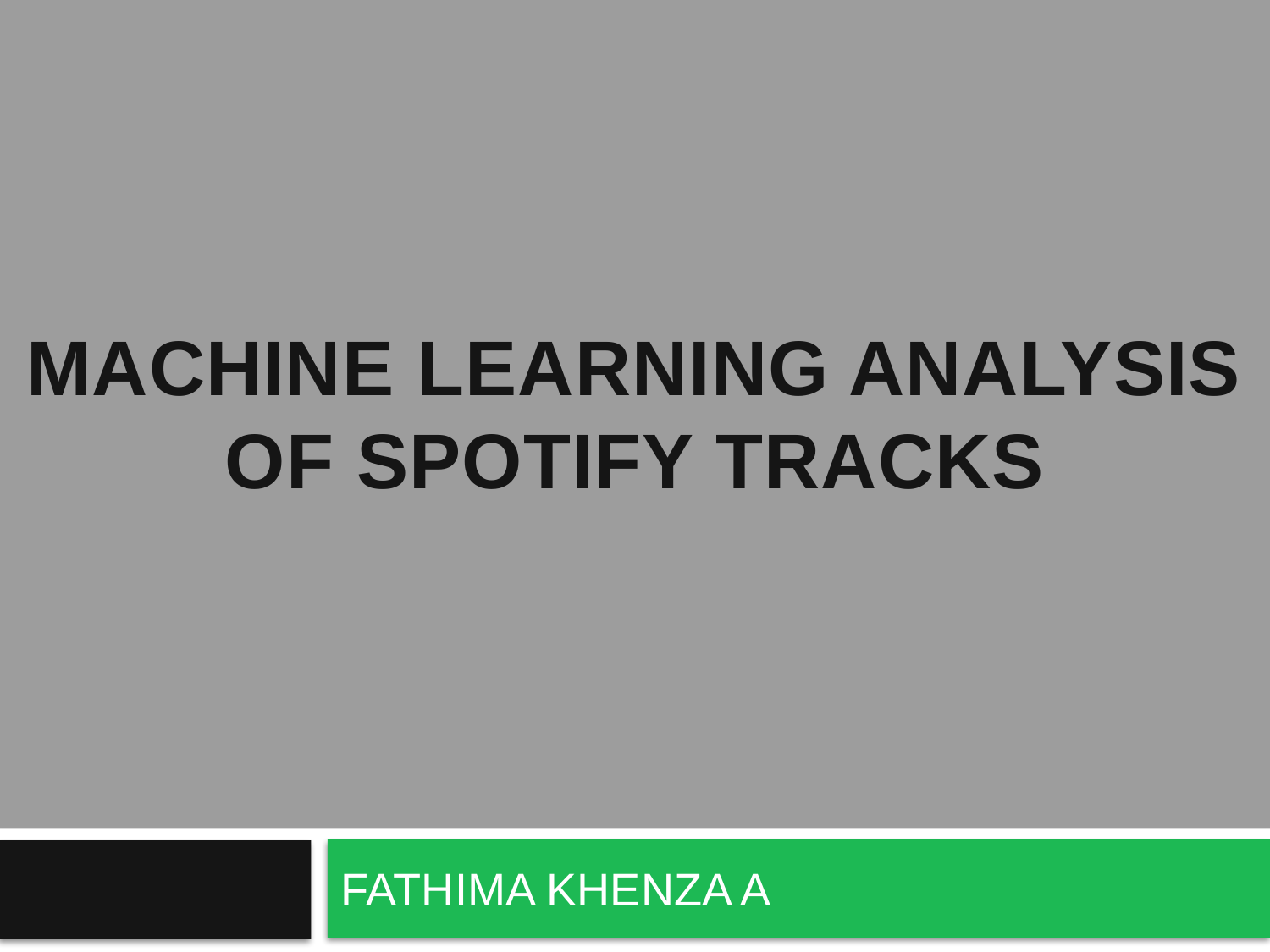

#
MACHINE LEARNING ANALYSIS
OF SPOTIFY TRACKS

FATHIMA KHENZA A